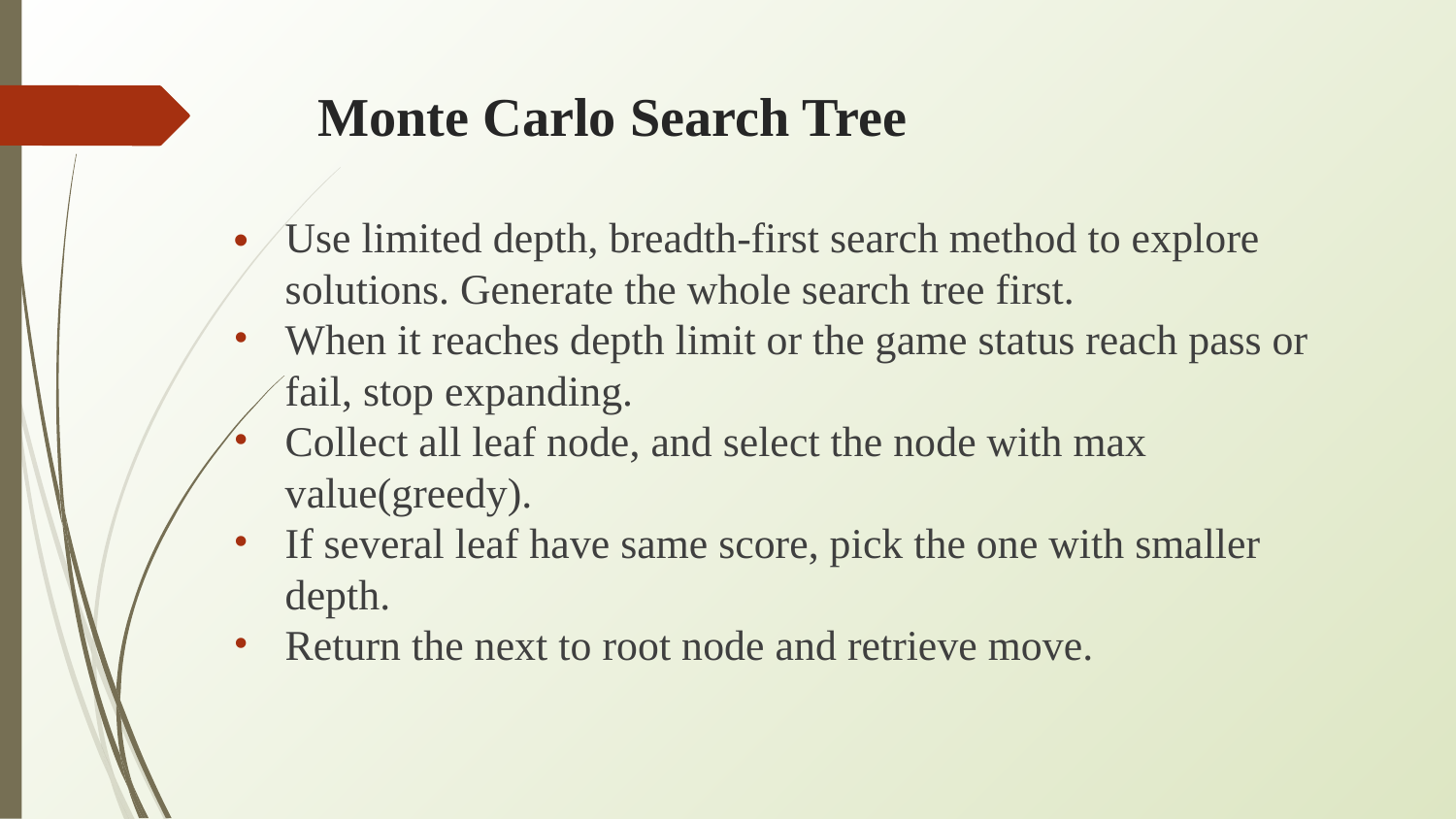

# Monte Carlo Search Tree
Use limited depth, breadth-first search method to explore solutions. Generate the whole search tree first.
When it reaches depth limit or the game status reach pass or fail, stop expanding.
Collect all leaf node, and select the node with max value(greedy).
If several leaf have same score, pick the one with smaller depth.
Return the next to root node and retrieve move.